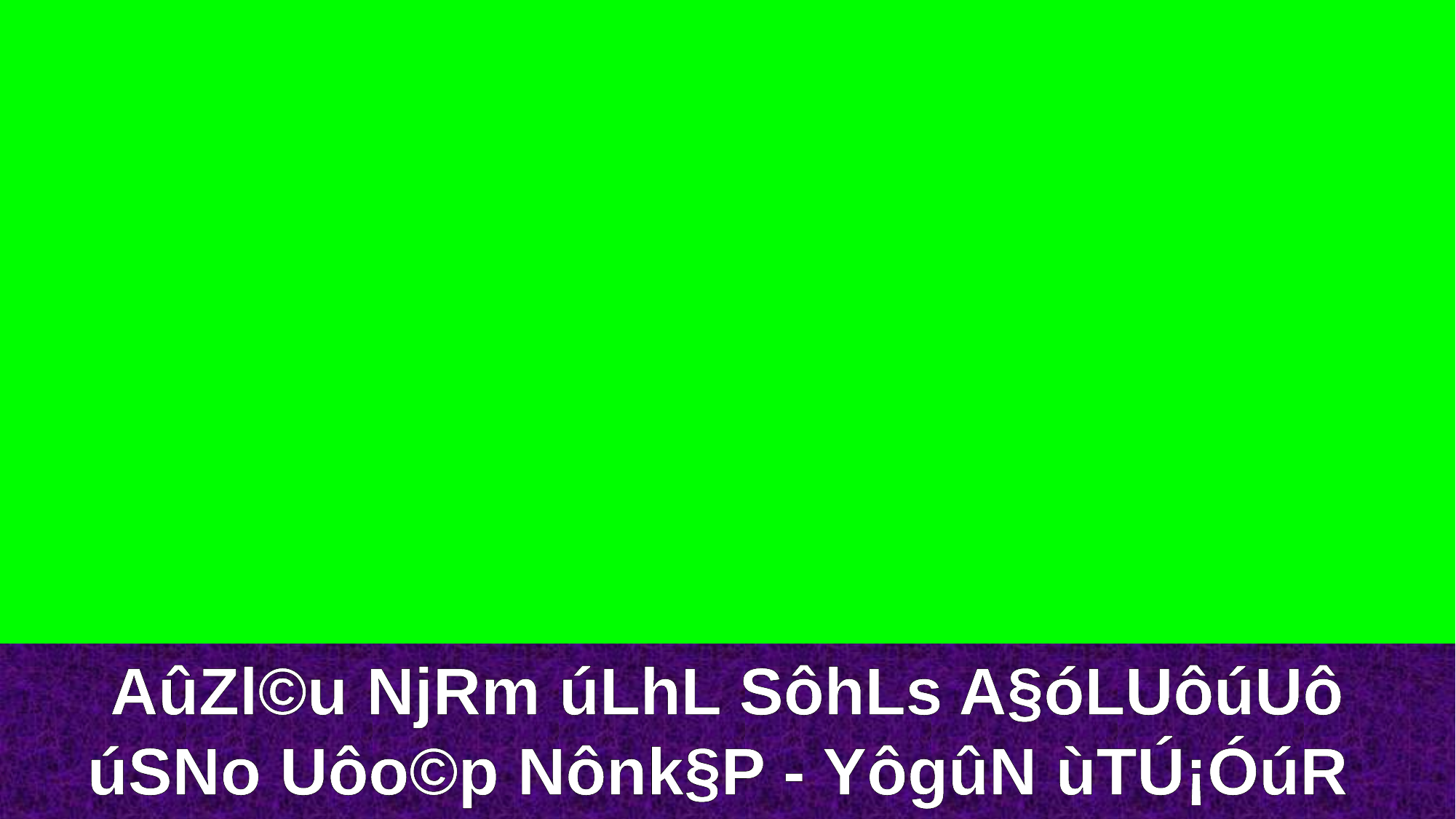

AûZl©u NjRm úLhL SôhLs A§óLUôúUô
úSNo Uôo©p Nônk§P - YôgûN ùTÚ¡ÓúR